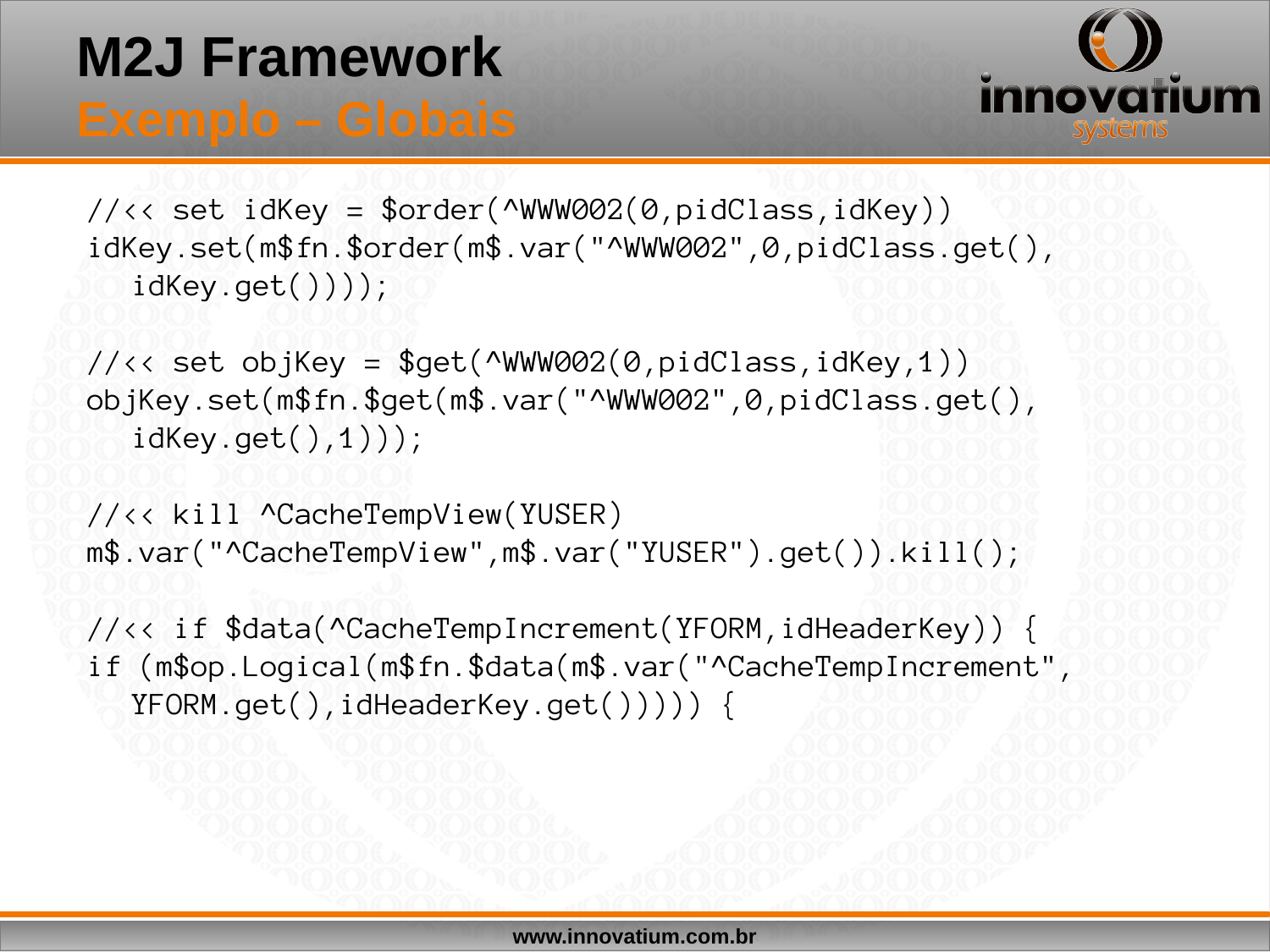

# M2J Framework Exemplo – Globais
//<< set idKey = $order(^WWW002(0,pidClass,idKey))
idKey.set(m$fn.$order(m$.var("^WWW002",0,pidClass.get(), idKey.get())));

//<< set objKey = $get(^WWW002(0,pidClass,idKey,1))
objKey.set(m$fn.$get(m$.var("^WWW002",0,pidClass.get(), idKey.get(),1)));

//<< kill ^CacheTempView(YUSER)
m$.var("^CacheTempView",m$.var("YUSER").get()).kill();

//<< if $data(^CacheTempIncrement(YFORM,idHeaderKey)) {
if (m$op.Logical(m$fn.$data(m$.var("^CacheTempIncrement", YFORM.get(),idHeaderKey.get())))) {